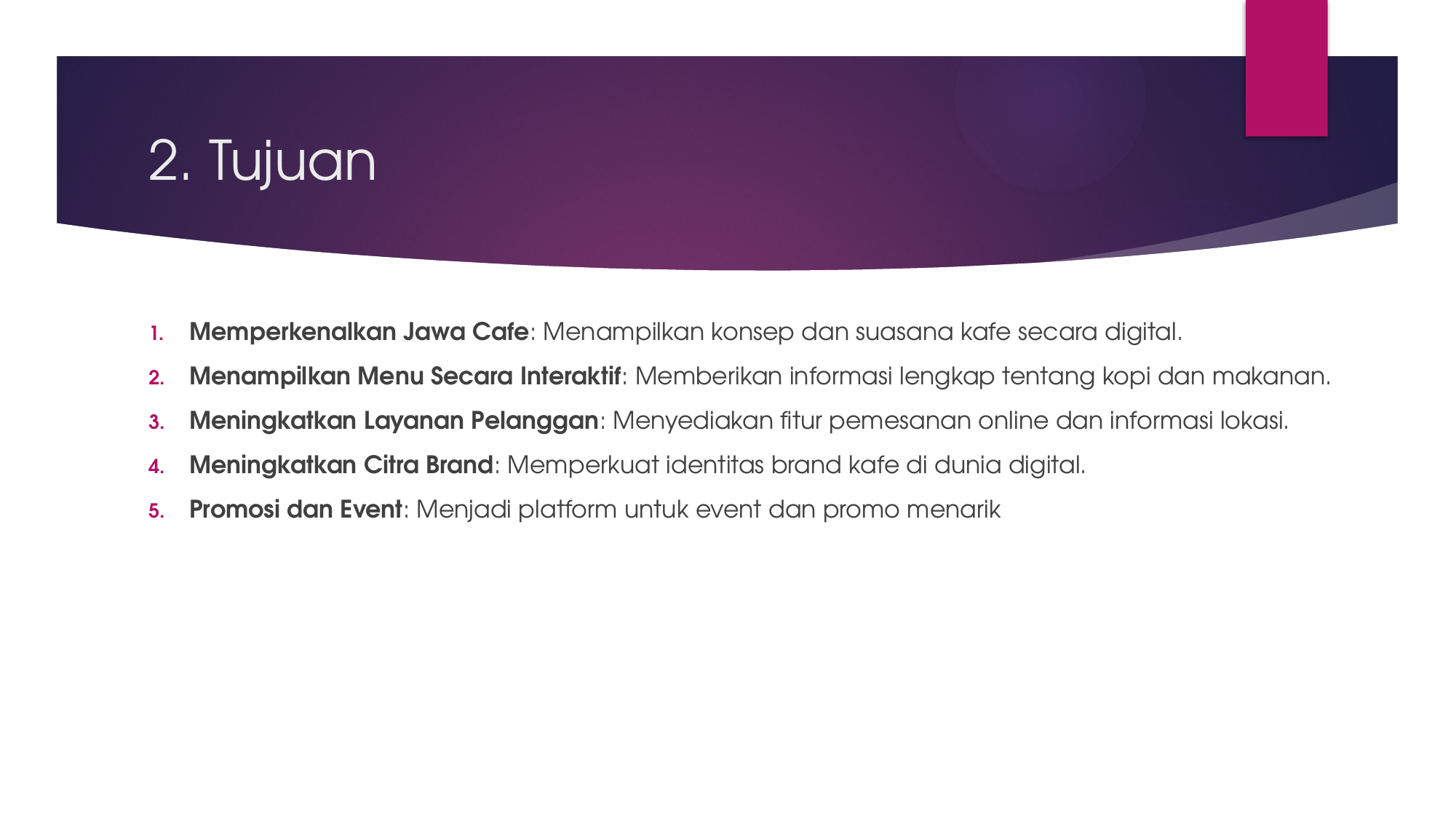

# 2. Tujuan
Memperkenalkan Jawa Cafe: Menampilkan konsep dan suasana kafe secara digital.
Menampilkan Menu Secara Interaktif: Memberikan informasi lengkap tentang kopi dan makanan.
Meningkatkan Layanan Pelanggan: Menyediakan fitur pemesanan online dan informasi lokasi.
Meningkatkan Citra Brand: Memperkuat identitas brand kafe di dunia digital.
Promosi dan Event: Menjadi platform untuk event dan promo menarik